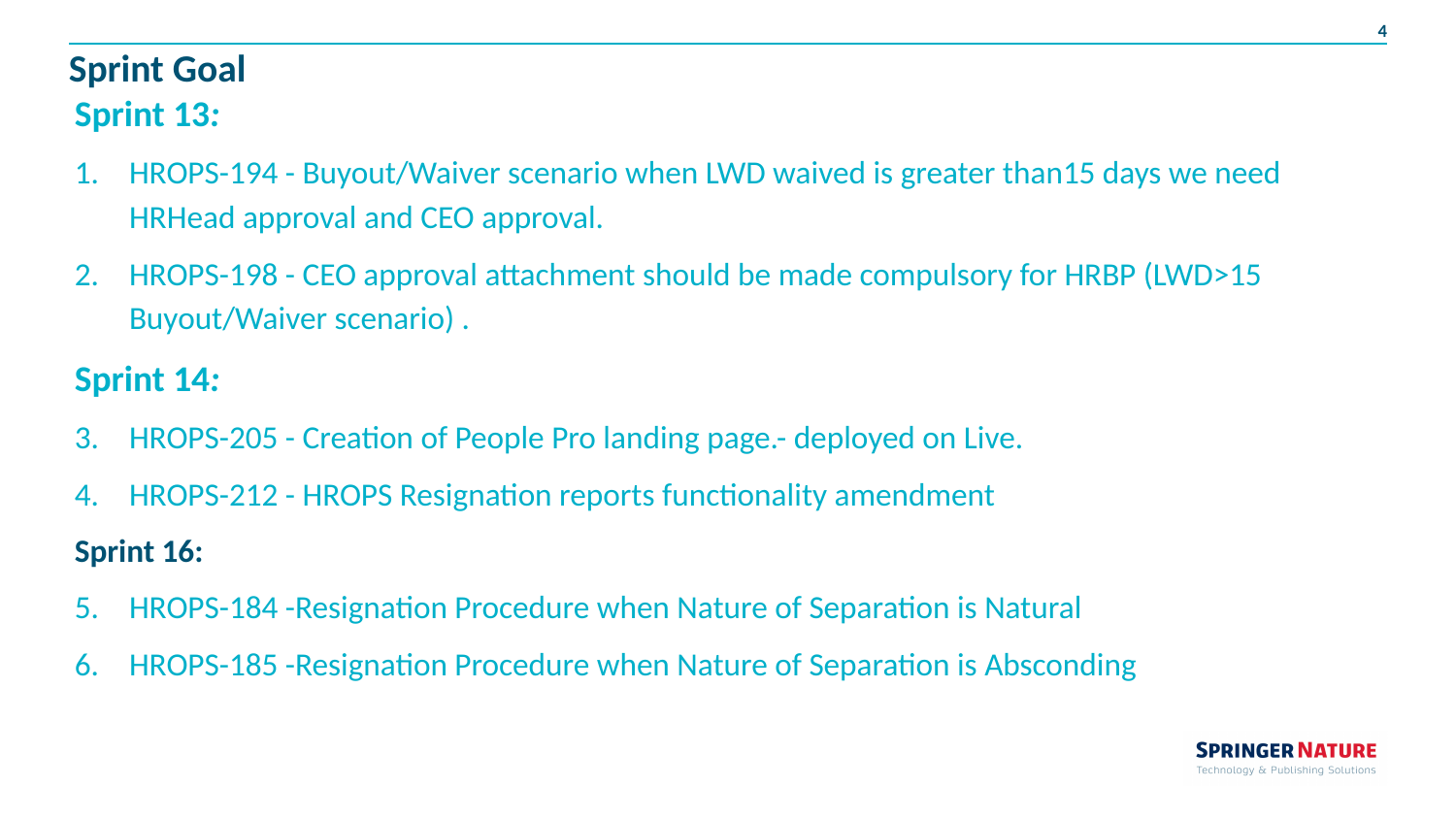

# Sprint Goal
Sprint 13:
HROPS-194 - Buyout/Waiver scenario when LWD waived is greater than15 days we need HRHead approval and CEO approval.
HROPS-198 - CEO approval attachment should be made compulsory for HRBP (LWD>15 Buyout/Waiver scenario) .
Sprint 14:
HROPS-205 - Creation of People Pro landing page.- deployed on Live.
HROPS-212 - HROPS Resignation reports functionality amendment
Sprint 16:
HROPS-184 -Resignation Procedure when Nature of Separation is Natural
HROPS-185 -Resignation Procedure when Nature of Separation is Absconding